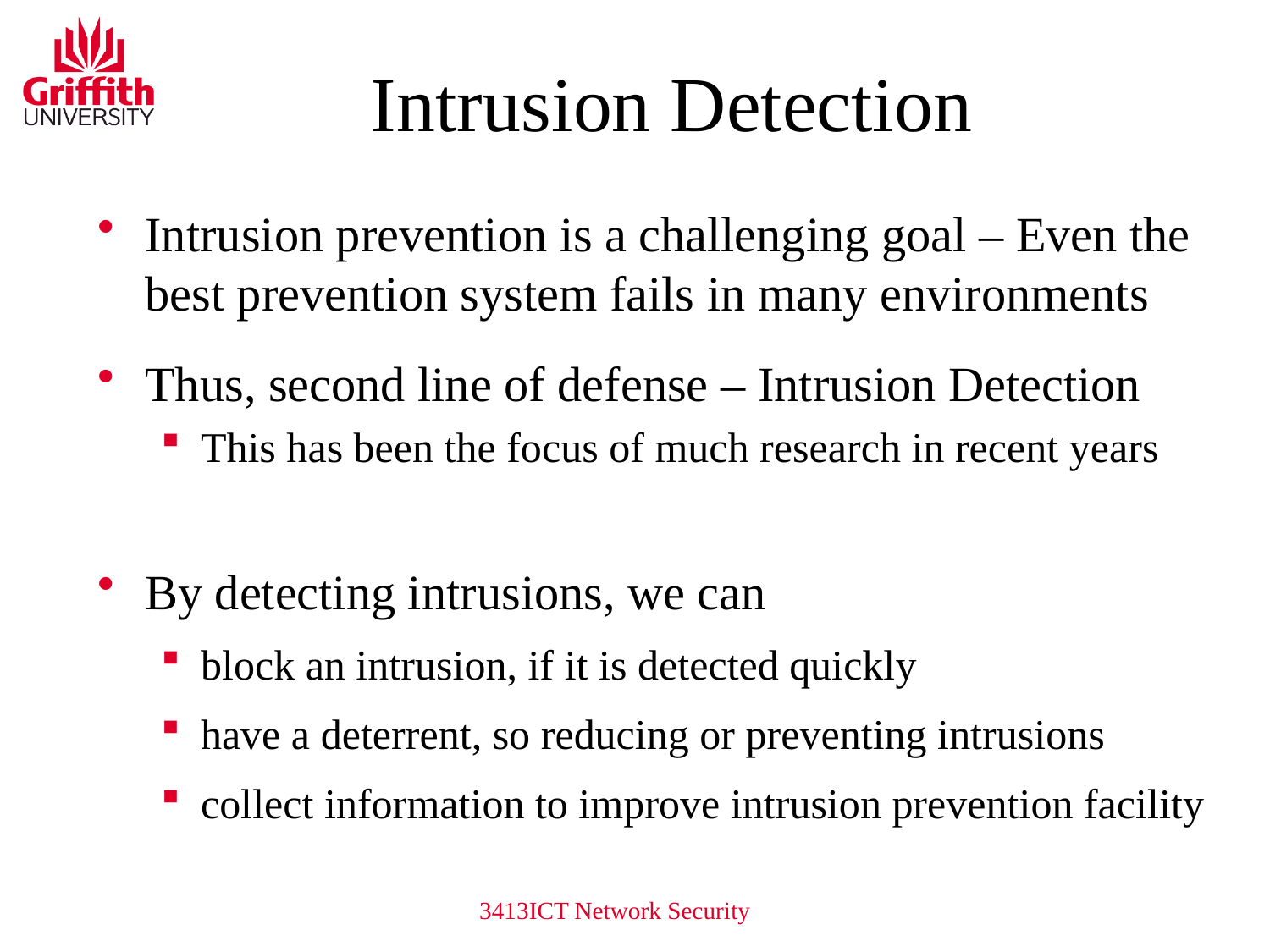

# Intrusion Detection
Intrusion prevention is a challenging goal – Even the best prevention system fails in many environments

Thus, second line of defense – Intrusion Detection
This has been the focus of much research in recent years

By detecting intrusions, we can
block an intrusion, if it is detected quickly
have a deterrent, so reducing or preventing intrusions
collect information to improve intrusion prevention facility
3413ICT Network Security